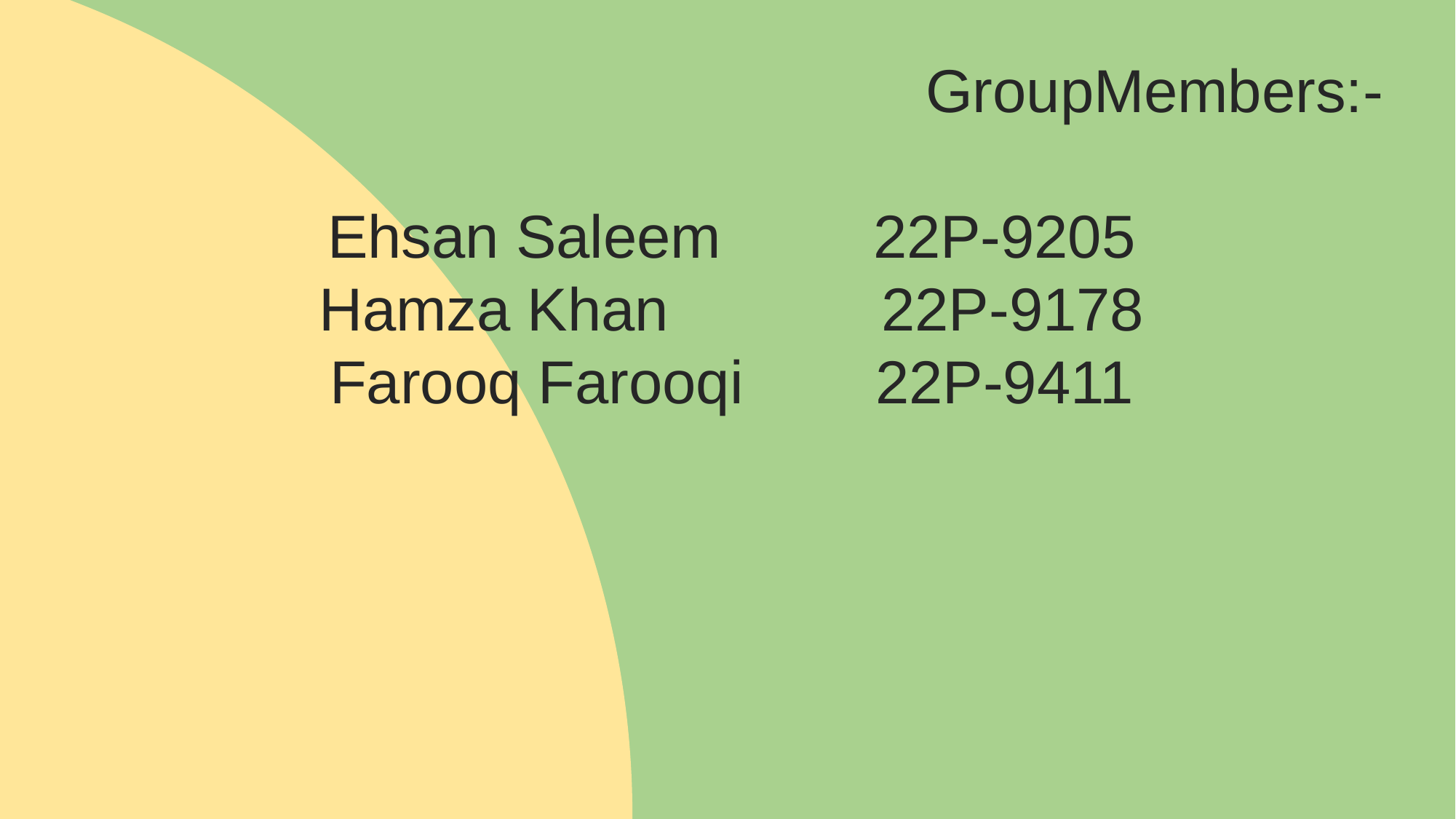

GroupMembers:-

Ehsan Saleem		22P-9205
Hamza Khan		 22P-9178
Farooq Farooqi		22P-9411